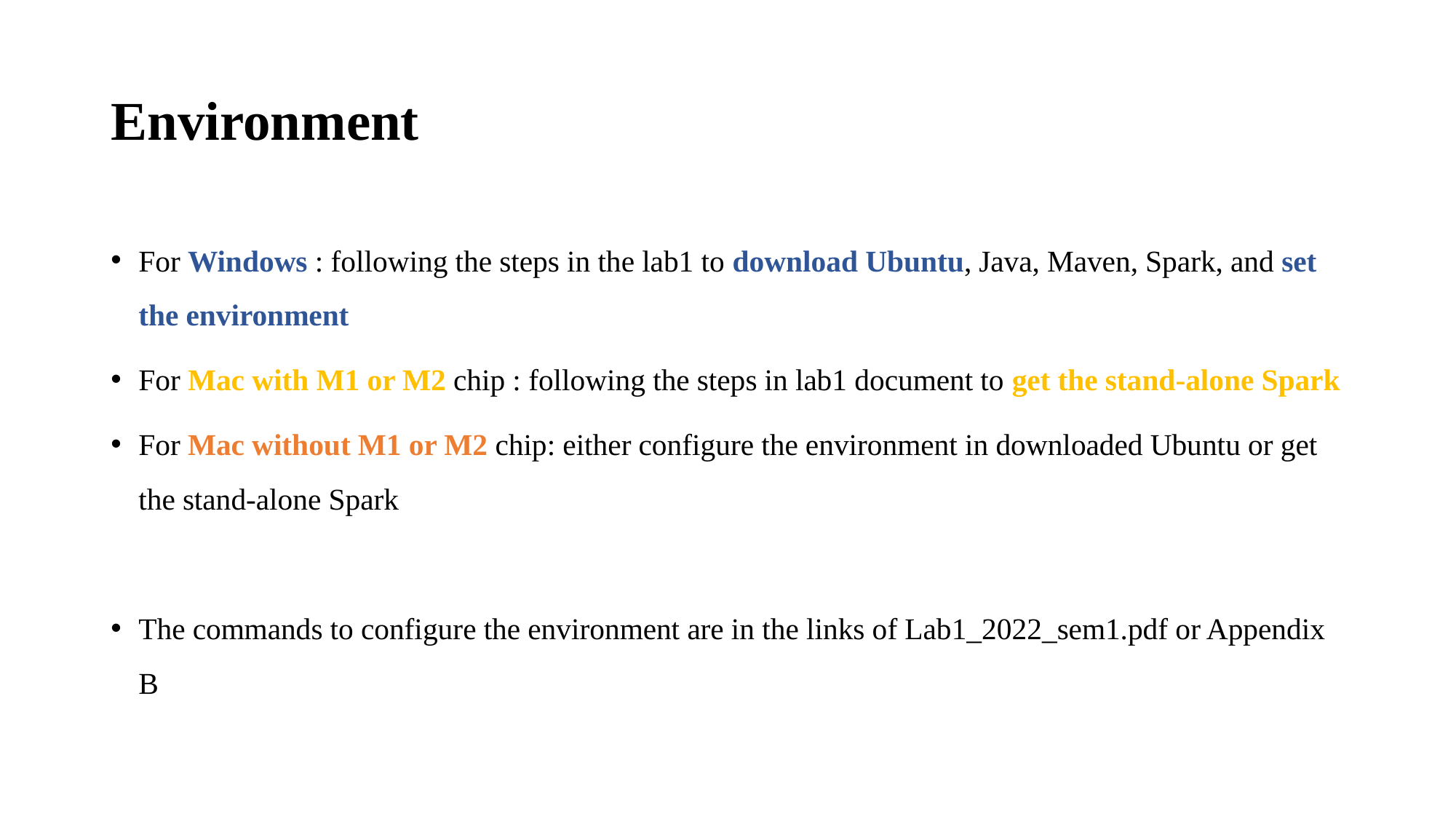

# Environment
For Windows : following the steps in the lab1 to download Ubuntu, Java, Maven, Spark, and set the environment
For Mac with M1 or M2 chip : following the steps in lab1 document to get the stand-alone Spark
For Mac without M1 or M2 chip: either configure the environment in downloaded Ubuntu or get the stand-alone Spark

The commands to configure the environment are in the links of Lab1_2022_sem1.pdf or Appendix B